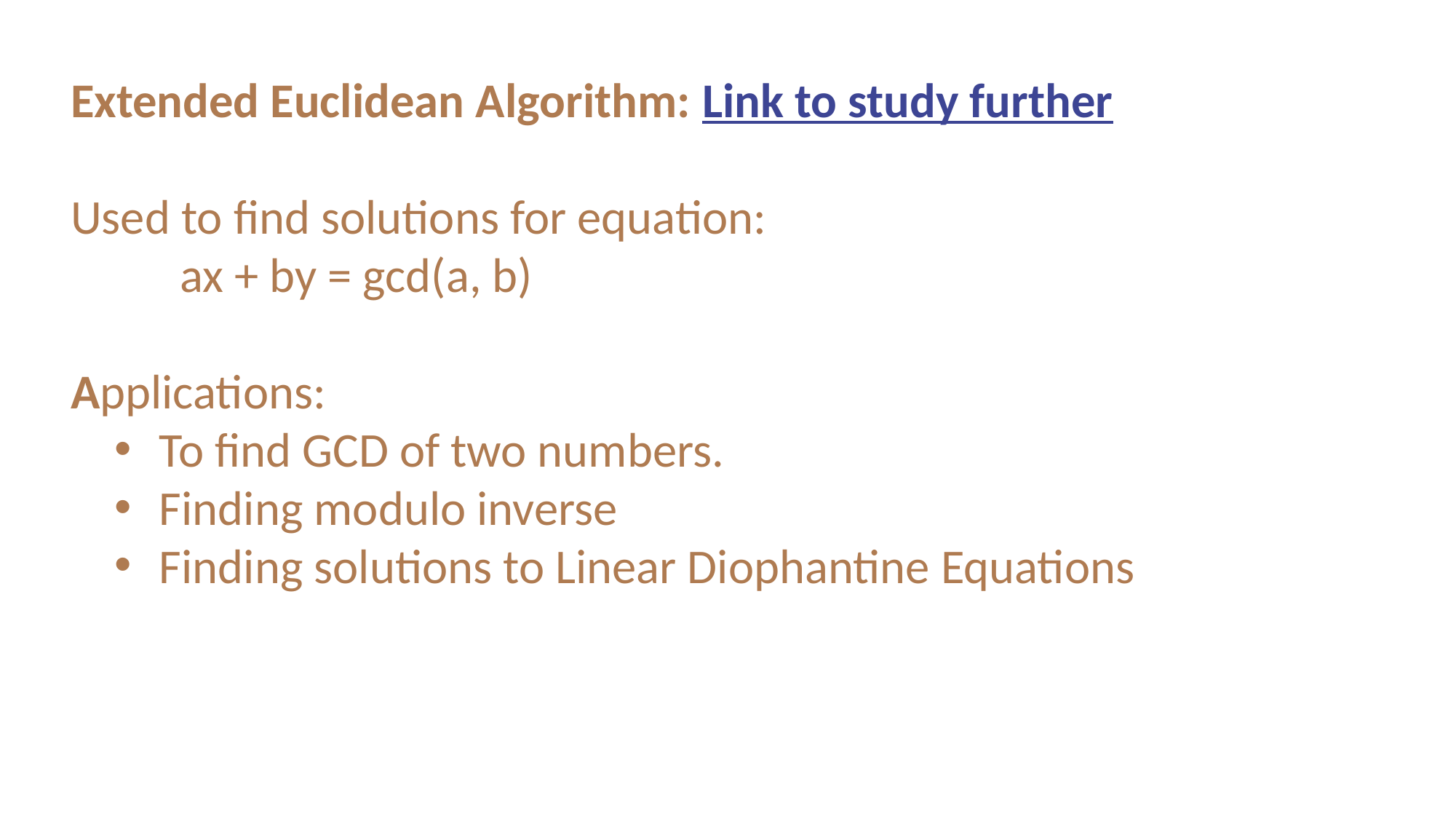

Extended Euclidean Algorithm: Link to study further

Used to find solutions for equation:
	ax + by = gcd(a, b)

Applications:
To find GCD of two numbers.
Finding modulo inverse
Finding solutions to Linear Diophantine Equations